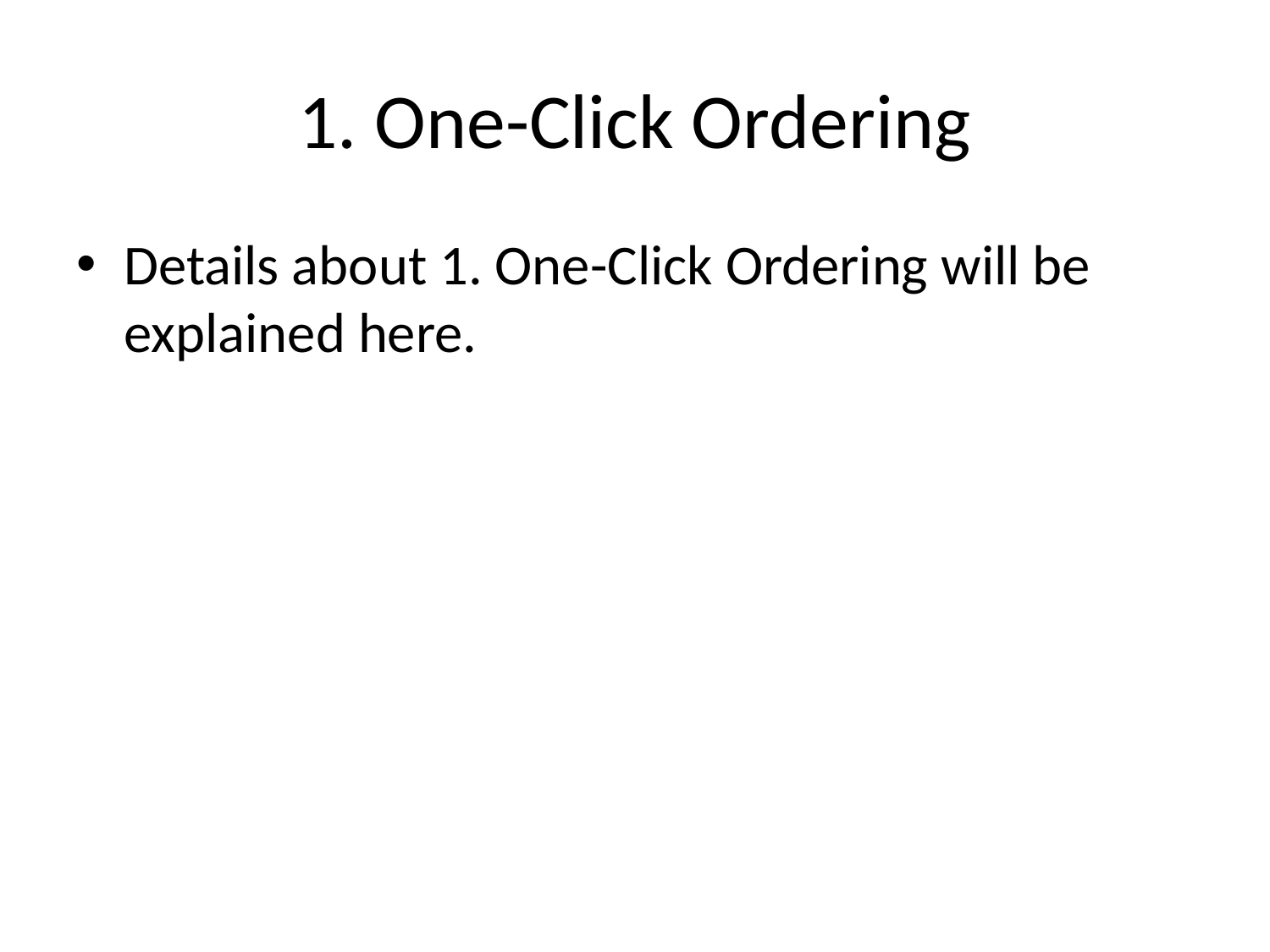

# 1. One-Click Ordering
Details about 1. One-Click Ordering will be explained here.